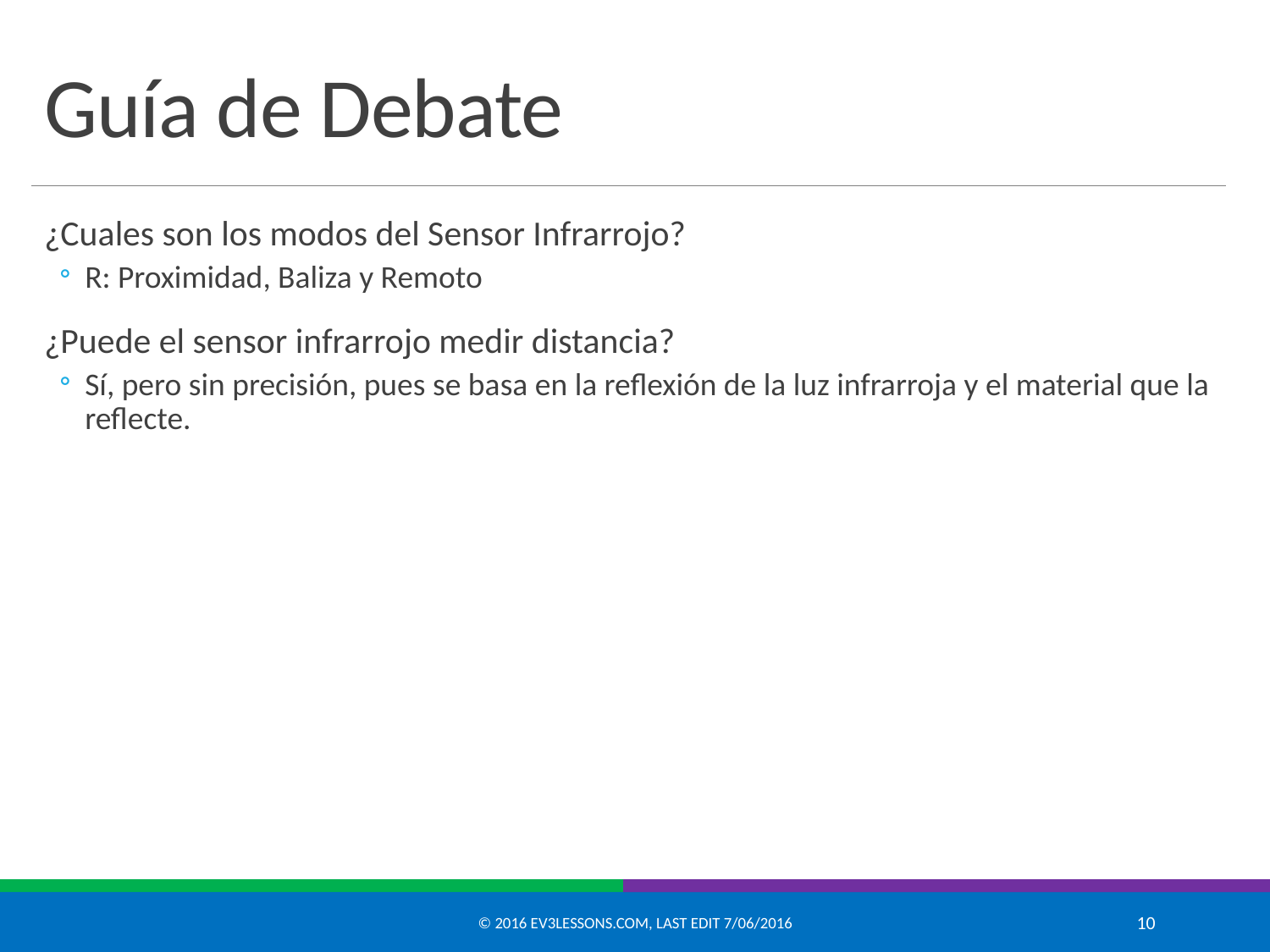

# Guía de Debate
¿Cuales son los modos del Sensor Infrarrojo?
R: Proximidad, Baliza y Remoto
¿Puede el sensor infrarrojo medir distancia?
Sí, pero sin precisión, pues se basa en la reflexión de la luz infrarroja y el material que la reflecte.
© 2016 EV3Lessons.com, Last edit 7/06/2016
10